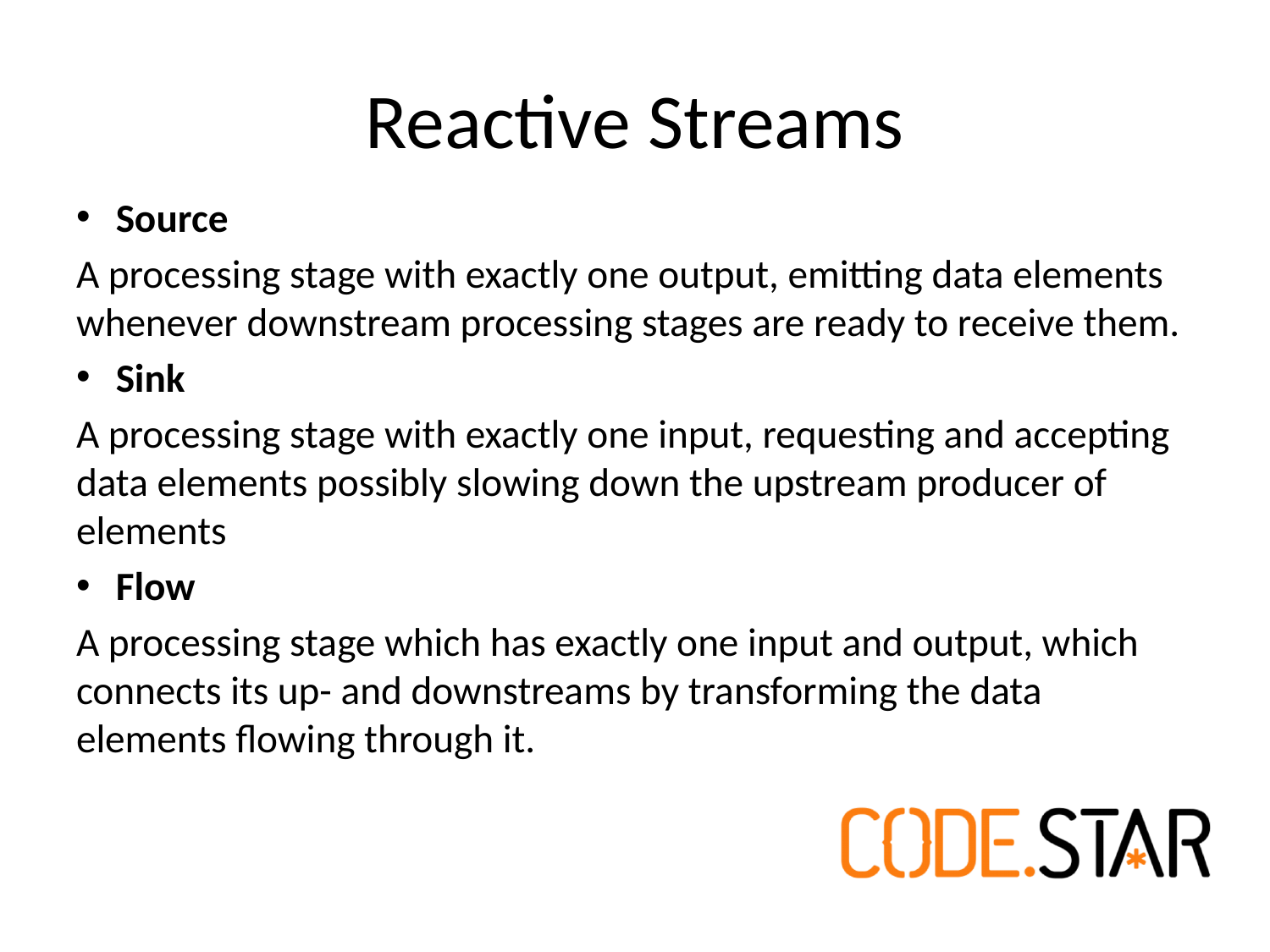

# Reactive Streams
Source
A processing stage with exactly one output, emitting data elements whenever downstream processing stages are ready to receive them.
Sink
A processing stage with exactly one input, requesting and accepting data elements possibly slowing down the upstream producer of elements
Flow
A processing stage which has exactly one input and output, which connects its up- and downstreams by transforming the data elements flowing through it.